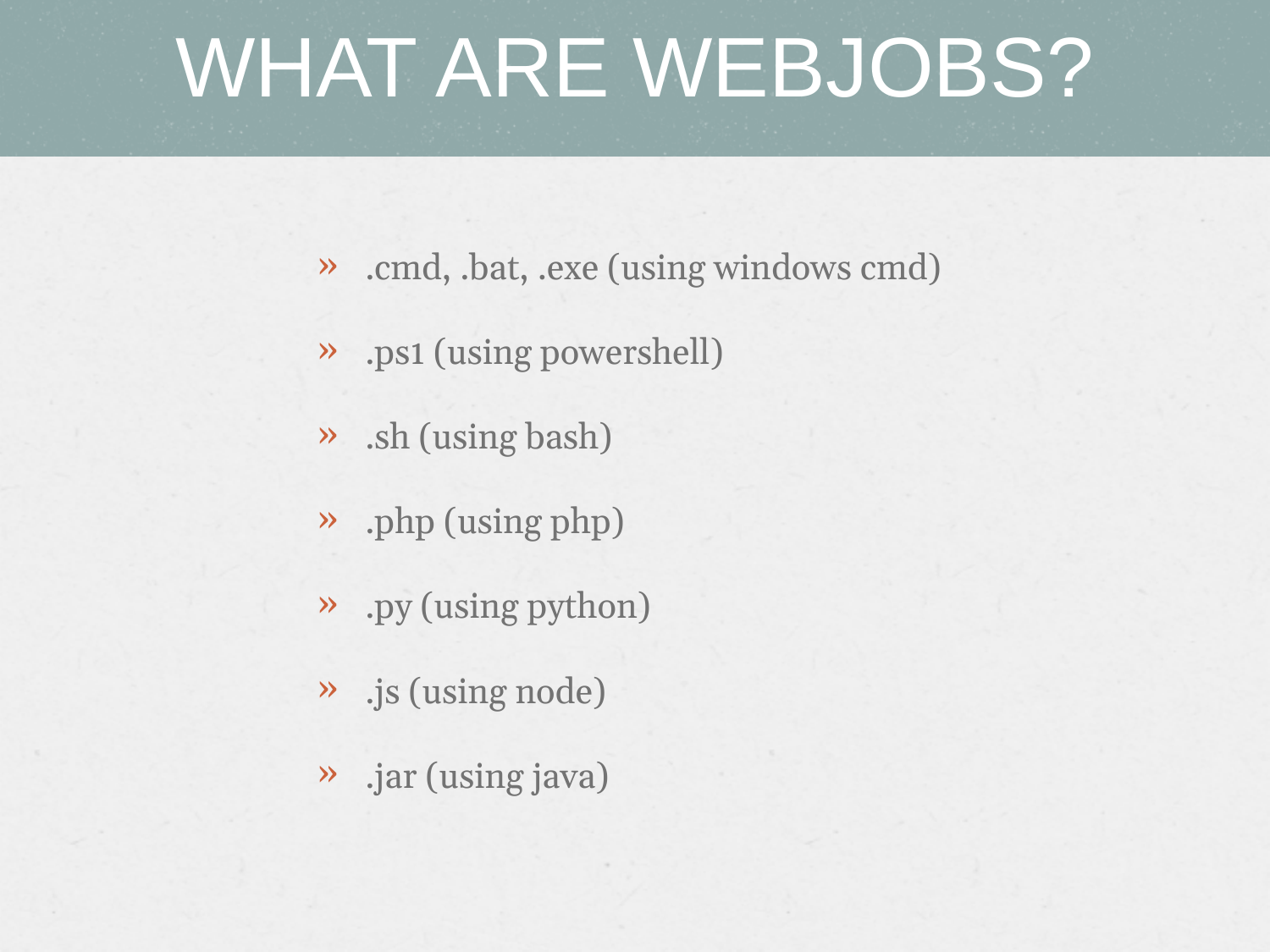

# What are WebJobs?
.cmd, .bat, .exe (using windows cmd)
.ps1 (using powershell)
.sh (using bash)
.php (using php)
.py (using python)
.js (using node)
.jar (using java)